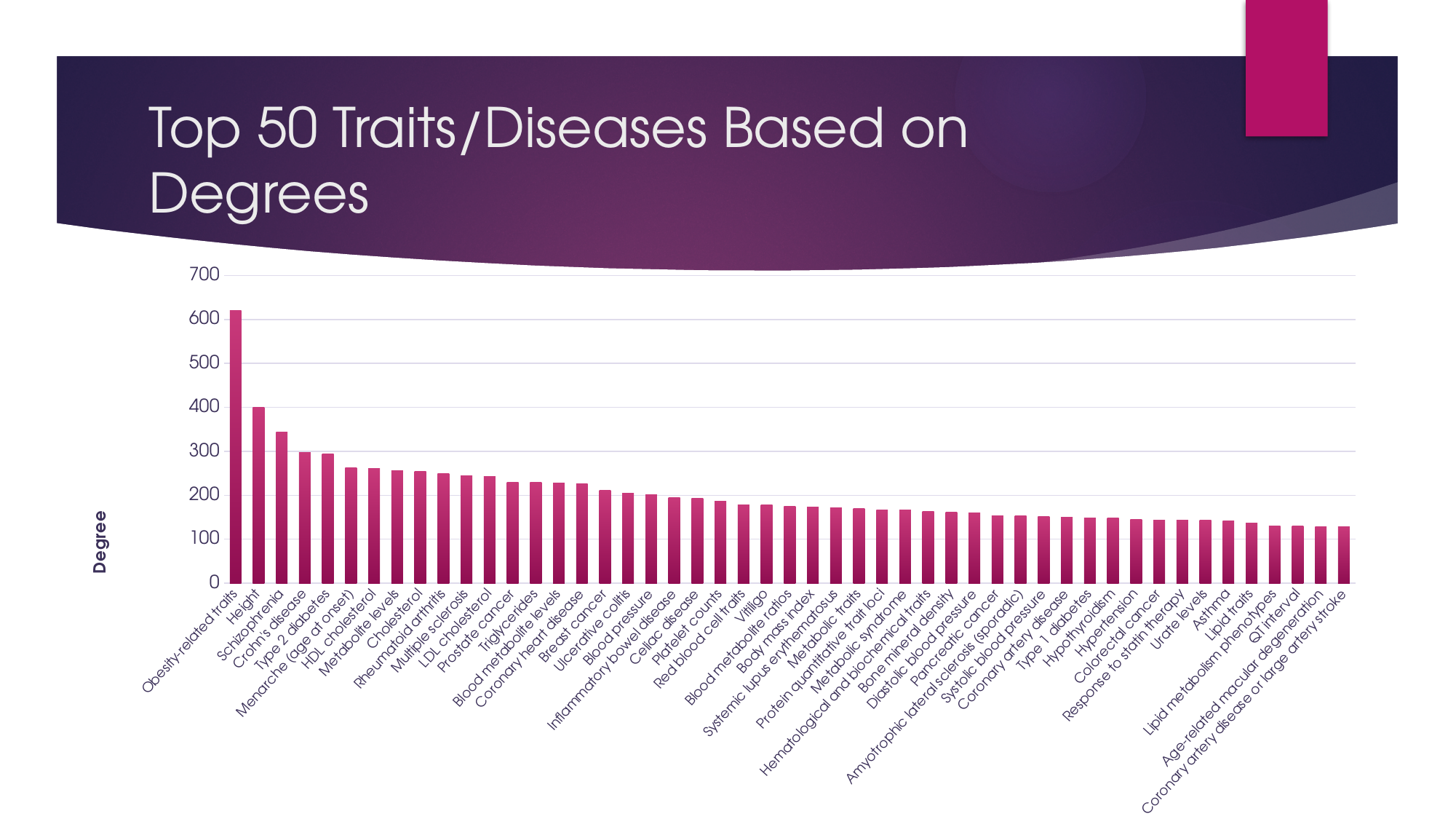

# Top 50 Traits/Diseases Based on Degrees

### Chart

| Category |  |
|---|---|
| Obesity-related traits | 621.0 |
| Height | 400.0 |
| Schizophrenia | 343.0 |
| Crohn's disease | 297.0 |
| Type 2 diabetes | 294.0 |
| Menarche (age at onset) | 262.0 |
| HDL cholesterol | 261.0 |
| Metabolite levels | 256.0 |
| Cholesterol | 254.0 |
| Rheumatoid arthritis | 249.0 |
| Multiple sclerosis | 244.0 |
| LDL cholesterol | 243.0 |
| Prostate cancer | 229.0 |
| Triglycerides | 229.0 |
| Blood metabolite levels | 228.0 |
| Coronary heart disease | 226.0 |
| Breast cancer | 212.0 |
| Ulcerative colitis | 205.0 |
| Blood pressure | 201.0 |
| Inflammatory bowel disease | 195.0 |
| Celiac disease | 193.0 |
| Platelet counts | 186.0 |
| Red blood cell traits | 179.0 |
| Vitiligo | 178.0 |
| Blood metabolite ratios | 175.0 |
| Body mass index | 173.0 |
| Systemic lupus erythematosus | 172.0 |
| Metabolic traits | 170.0 |
| Protein quantitative trait loci | 167.0 |
| Metabolic syndrome | 166.0 |
| Hematological and biochemical traits | 163.0 |
| Bone mineral density | 162.0 |
| Diastolic blood pressure | 160.0 |
| Pancreatic cancer | 153.0 |
| Amyotrophic lateral sclerosis (sporadic) | 153.0 |
| Systolic blood pressure | 151.0 |
| Coronary artery disease | 150.0 |
| Type 1 diabetes | 149.0 |
| Hypothyroidism | 148.0 |
| Hypertension | 145.0 |
| Colorectal cancer | 144.0 |
| Response to statin therapy | 144.0 |
| Urate levels | 143.0 |
| Asthma | 142.0 |
| Lipid traits | 137.0 |
| Lipid metabolism phenotypes | 131.0 |
| QT interval | 131.0 |
| Age-related macular degeneration | 129.0 |
| Coronary artery disease or large artery stroke | 129.0 |